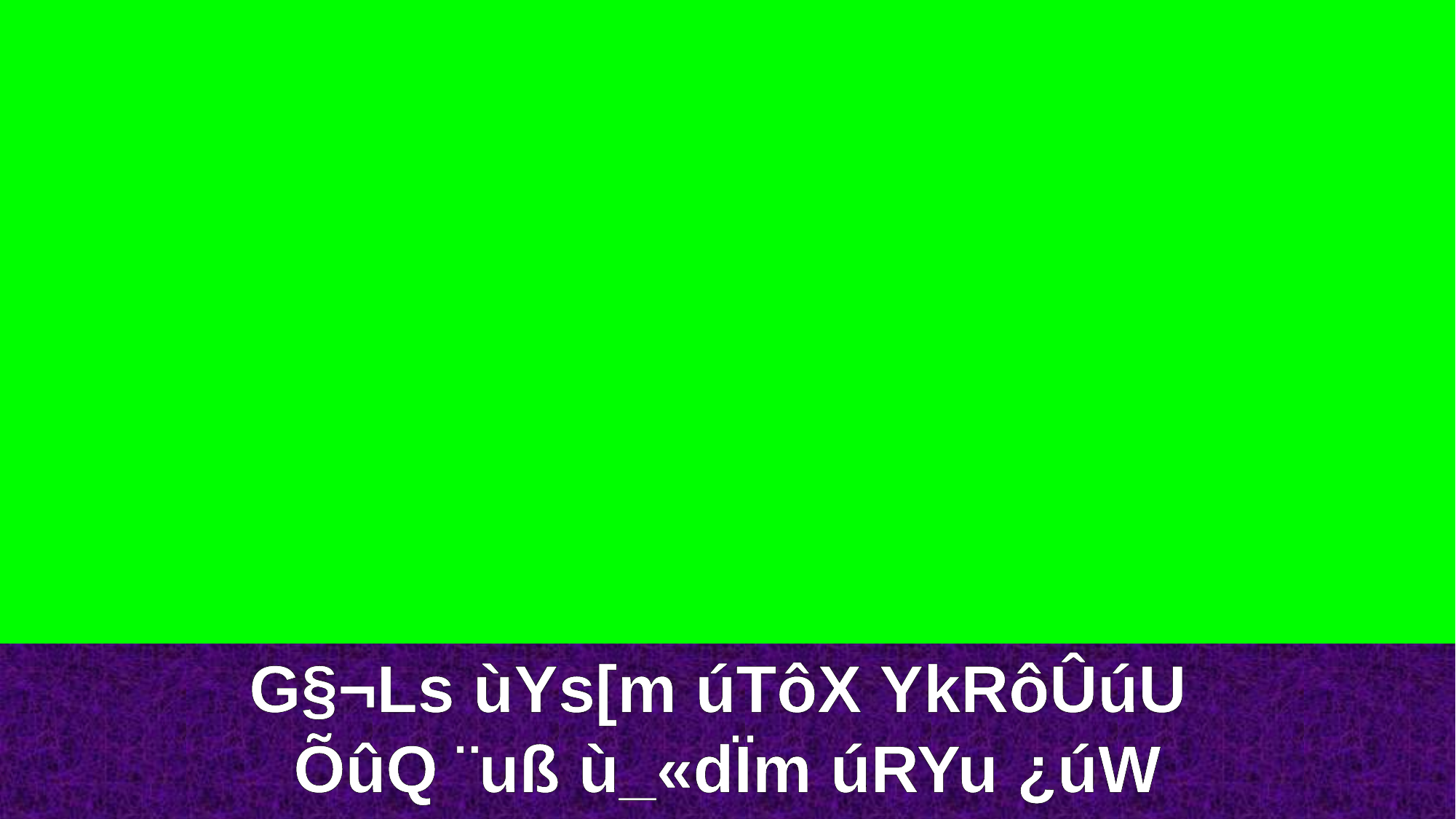

G§¬Ls ùYs[m úTôX YkRôÛúU
ÕûQ ¨uß ù_«dÏm úRYu ¿úW